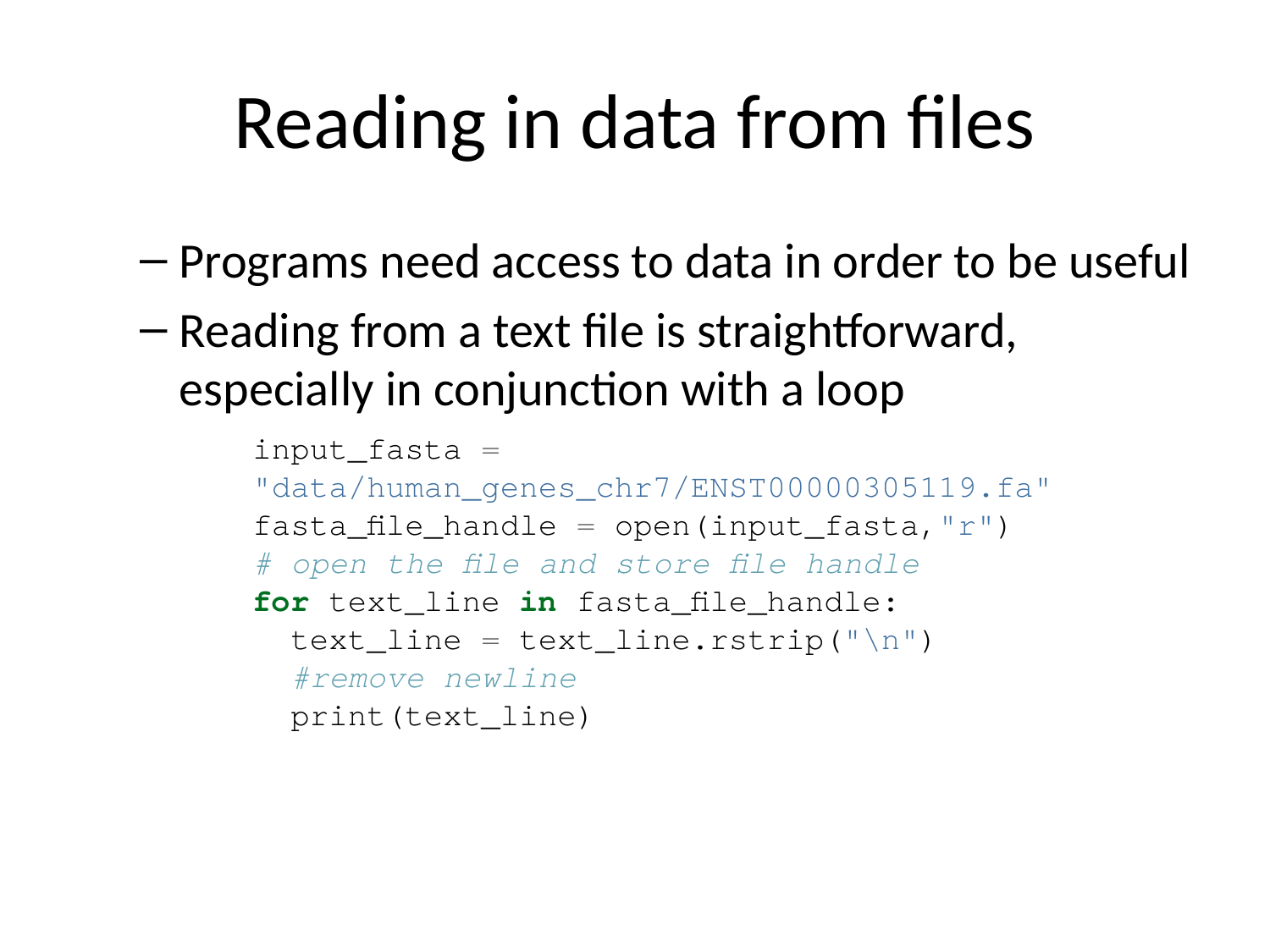

# Reading in data from files
Programs need access to data in order to be useful
Reading from a text file is straightforward, especially in conjunction with a loop
input_fasta = "data/human_genes_chr7/ENST00000305119.fa"
fasta_file_handle = open(input_fasta,"r")
# open the file and store file handle
for text_line in fasta_file_handle:
  text_line = text_line.rstrip("\n")
  #remove newline
  print(text_line)